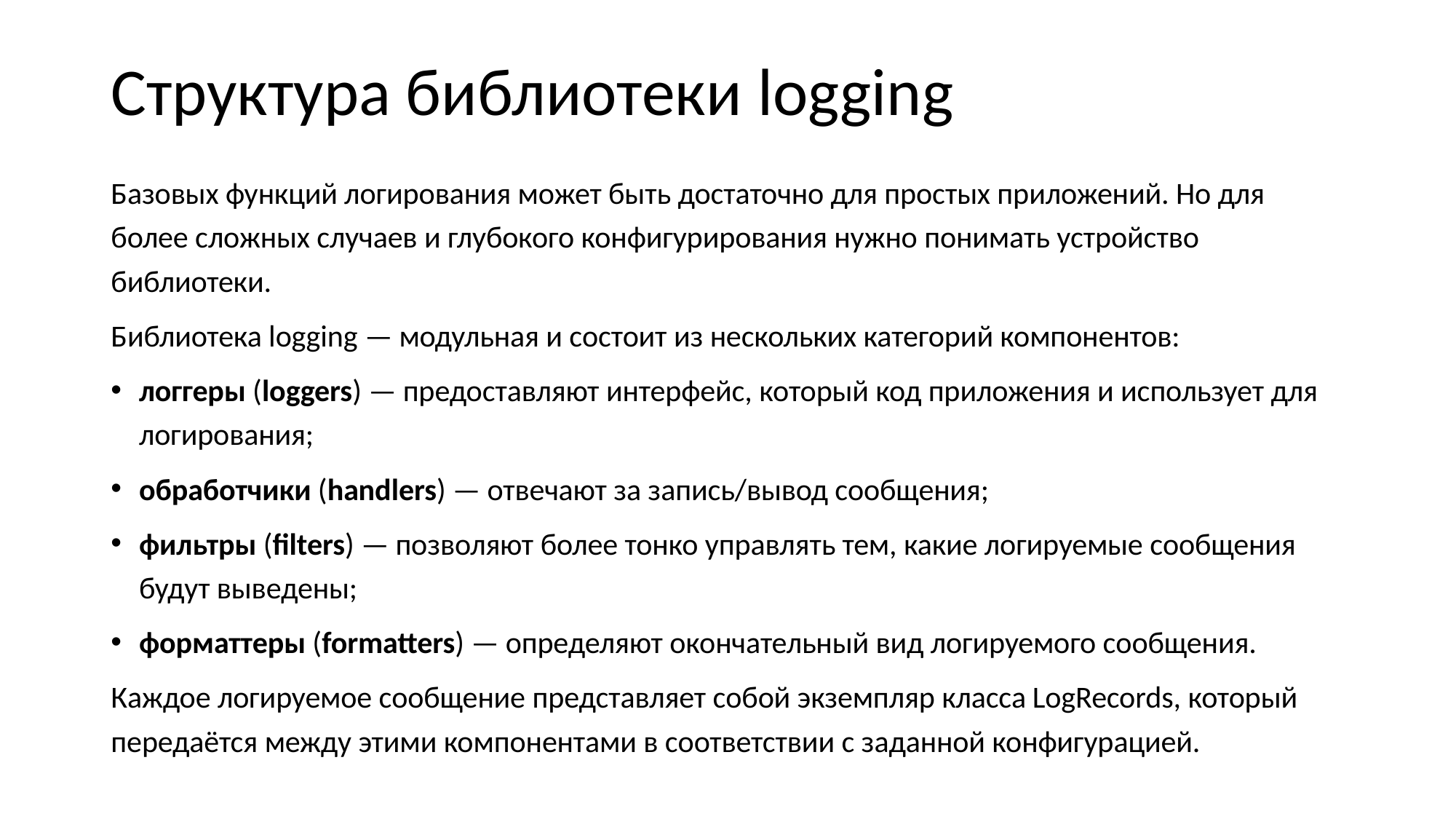

# Структура библиотеки logging
Базовых функций логирования может быть достаточно для простых приложений. Но для более сложных случаев и глубокого конфигурирования нужно понимать устройство библиотеки.
Библиотека logging — модульная и состоит из нескольких категорий компонентов:
логгеры (loggers) — предоставляют интерфейс, который код приложения и использует для логирования;
обработчики (handlers) — отвечают за запись/вывод сообщения;
фильтры (filters) — позволяют более тонко управлять тем, какие логируемые сообщения будут выведены;
форматтеры (formatters) — определяют окончательный вид логируемого сообщения.
Каждое логируемое сообщение представляет собой экземпляр класса LogRecords, который передаётся между этими компонентами в соответствии с заданной конфигурацией.